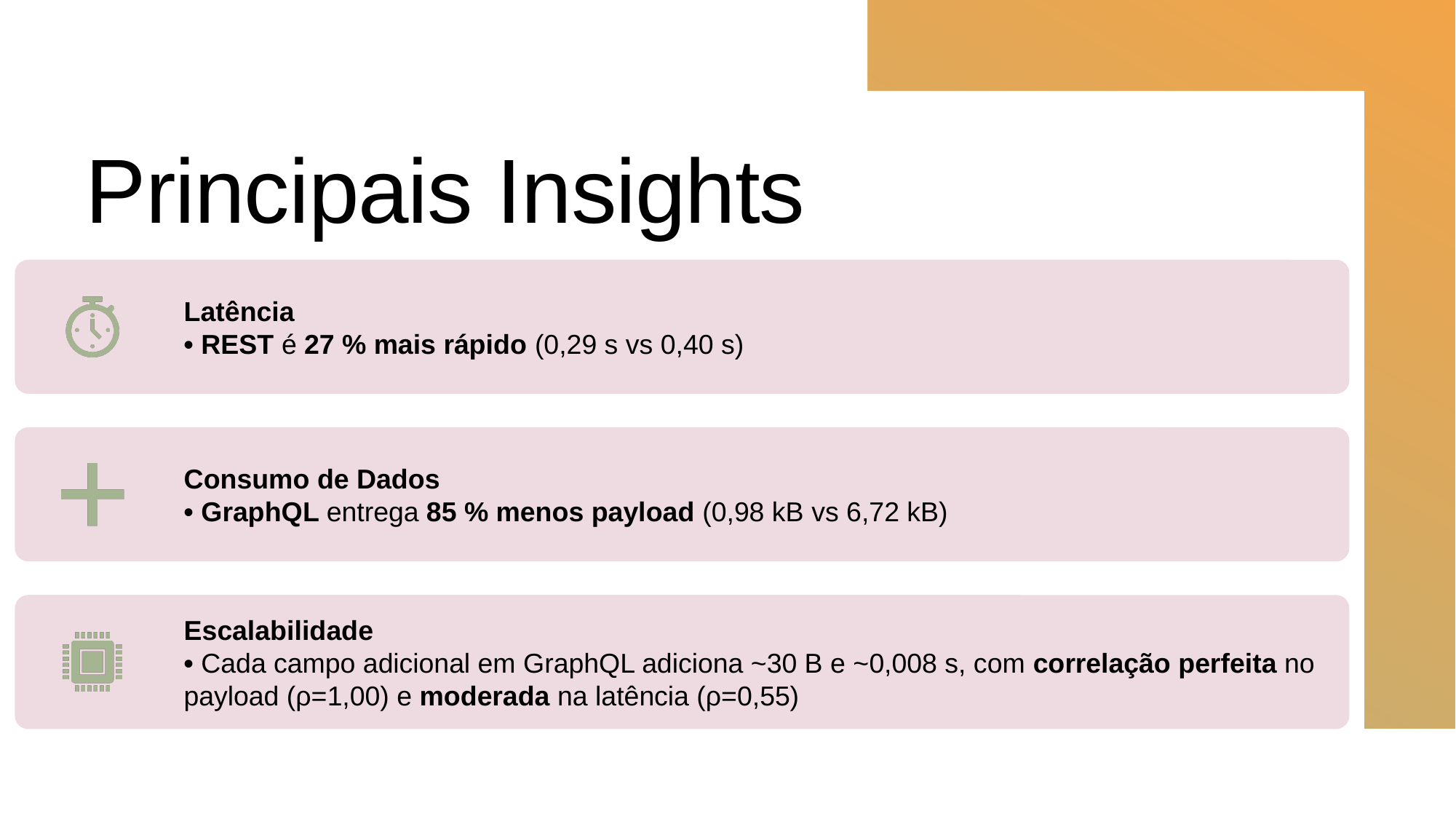

# Principais Insights
Latência
• REST é 27 % mais rápido (0,29 s vs 0,40 s)
Consumo de Dados
• GraphQL entrega 85 % menos payload (0,98 kB vs 6,72 kB)
Escalabilidade
• Cada campo adicional em GraphQL adiciona ~30 B e ~0,008 s, com correlação perfeita no payload (ρ=1,00) e moderada na latência (ρ=0,55)